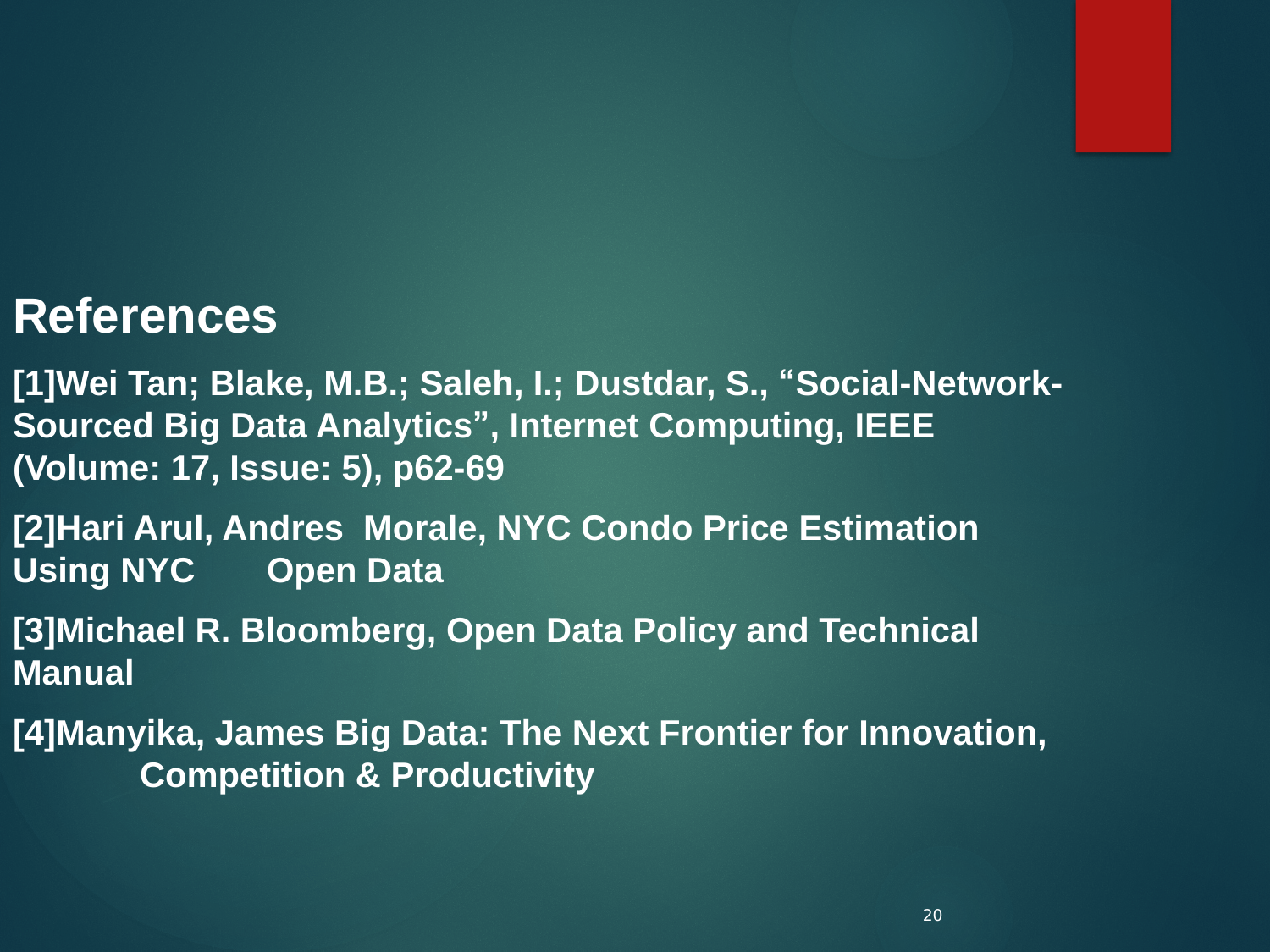

References
[1]Wei Tan; Blake, M.B.; Saleh, I.; Dustdar, S., “Social-Network-Sourced Big Data Analytics”, Internet Computing, IEEE (Volume: 17, Issue: 5), p62-69
[2]Hari Arul, Andres  Morale, NYC Condo Price Estimation Using NYC  	Open Data
[3]Michael R. Bloomberg, Open Data Policy and Technical Manual
[4]Manyika, James Big Data: The Next Frontier for Innovation, 	Competition & Productivity
20